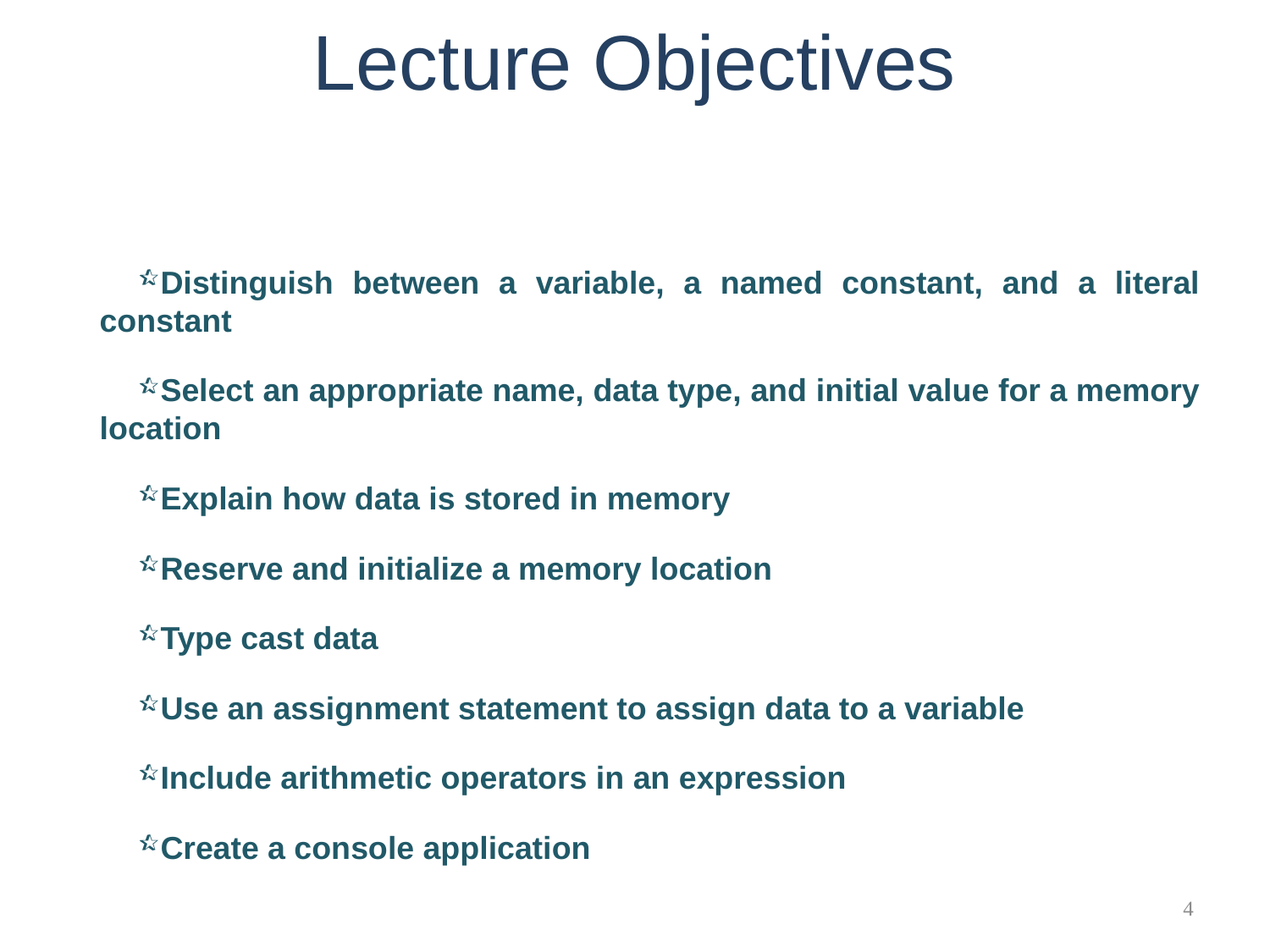

Lecture Objectives
Distinguish between a variable, a named constant, and a literal constant
Select an appropriate name, data type, and initial value for a memory location
Explain how data is stored in memory
Reserve and initialize a memory location
Type cast data
Use an assignment statement to assign data to a variable
Include arithmetic operators in an expression
Create a console application
4